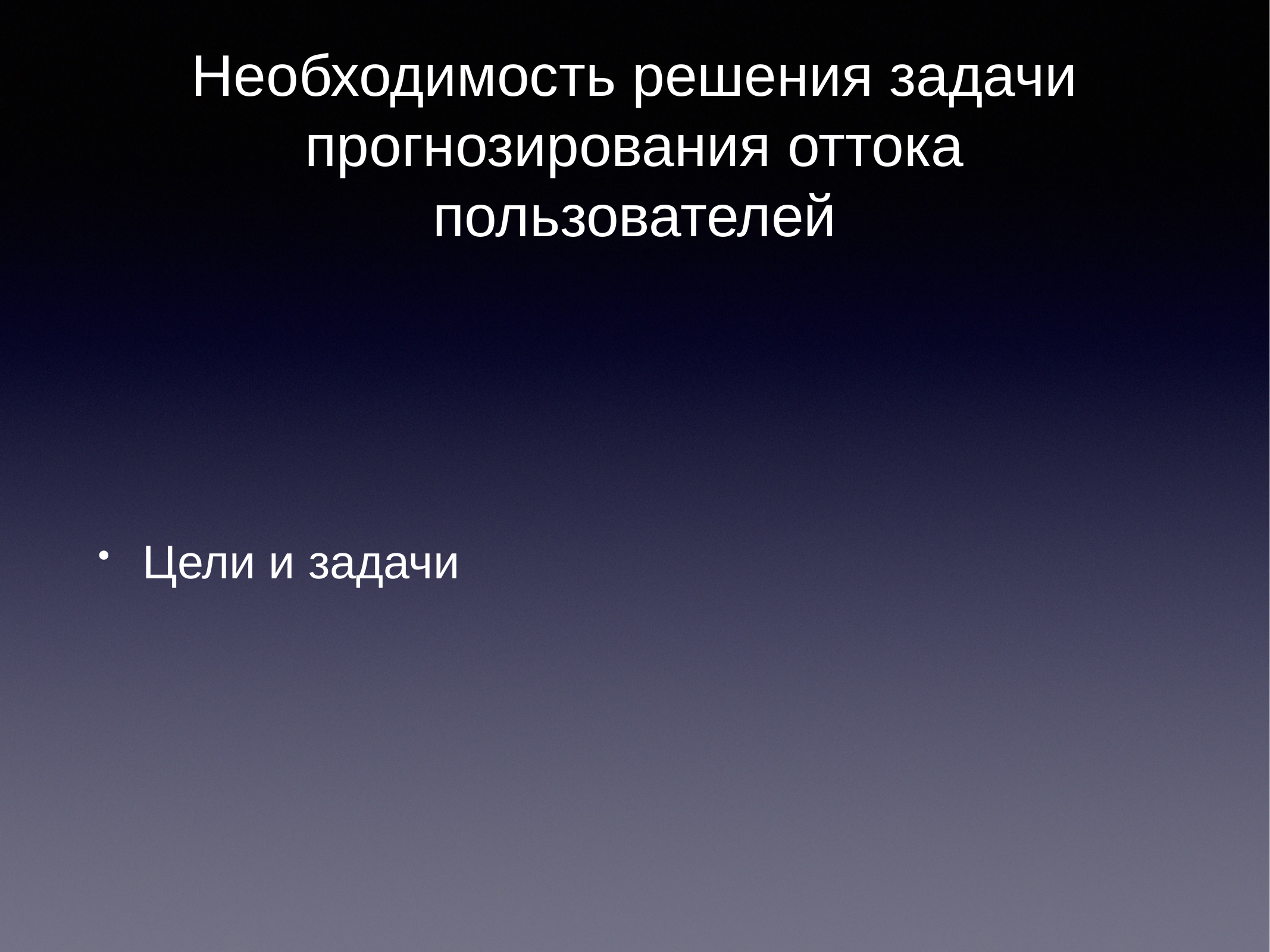

# Необходимость решения задачи прогнозирования оттока пользователей
Цели и задачи